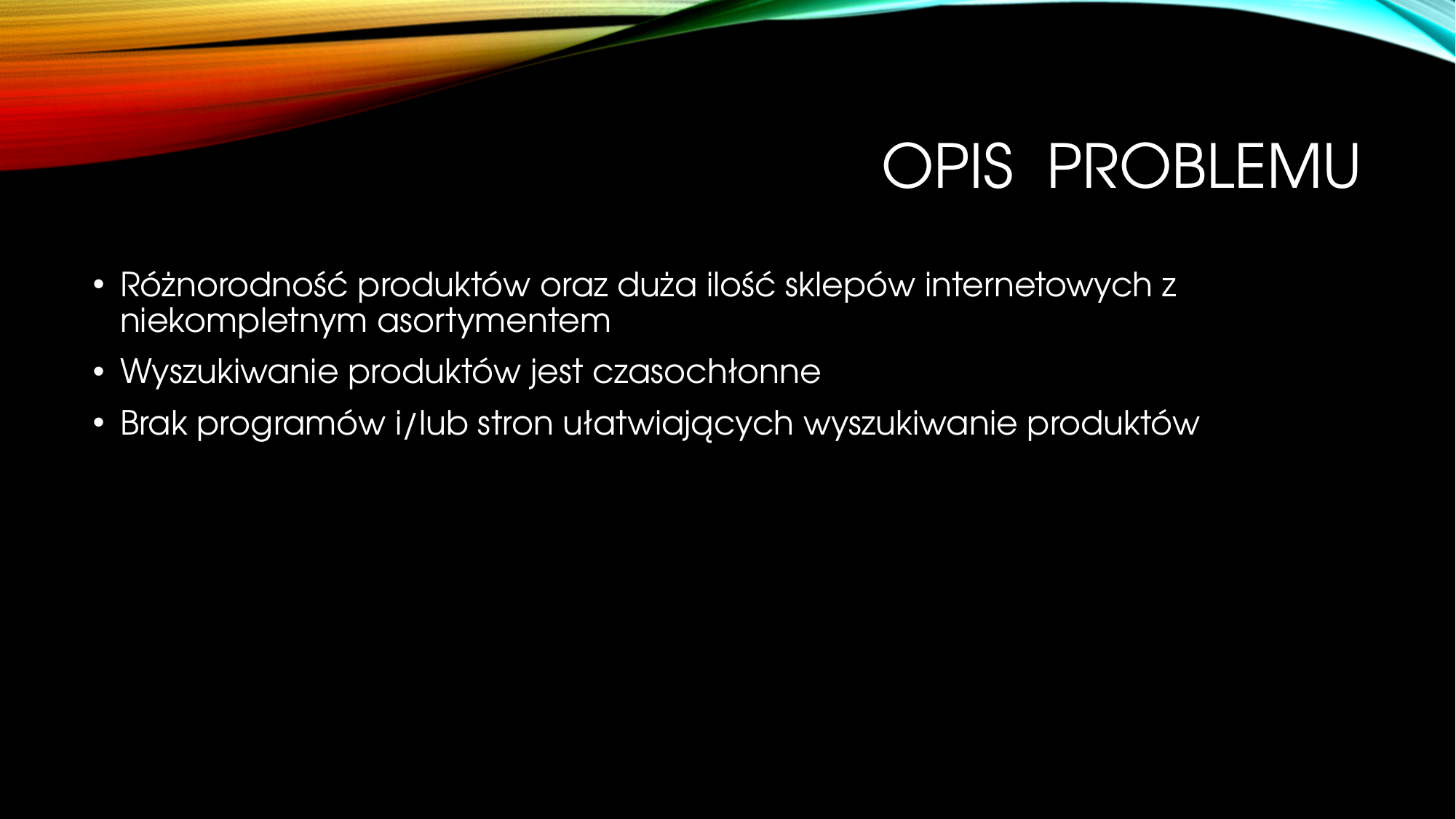

# Opis  problemu
Różnorodność produktów oraz duża ilość sklepów internetowych z niekompletnym asortymentem
Wyszukiwanie produktów jest czasochłonne
Brak programów i/lub stron ułatwiających wyszukiwanie produktów